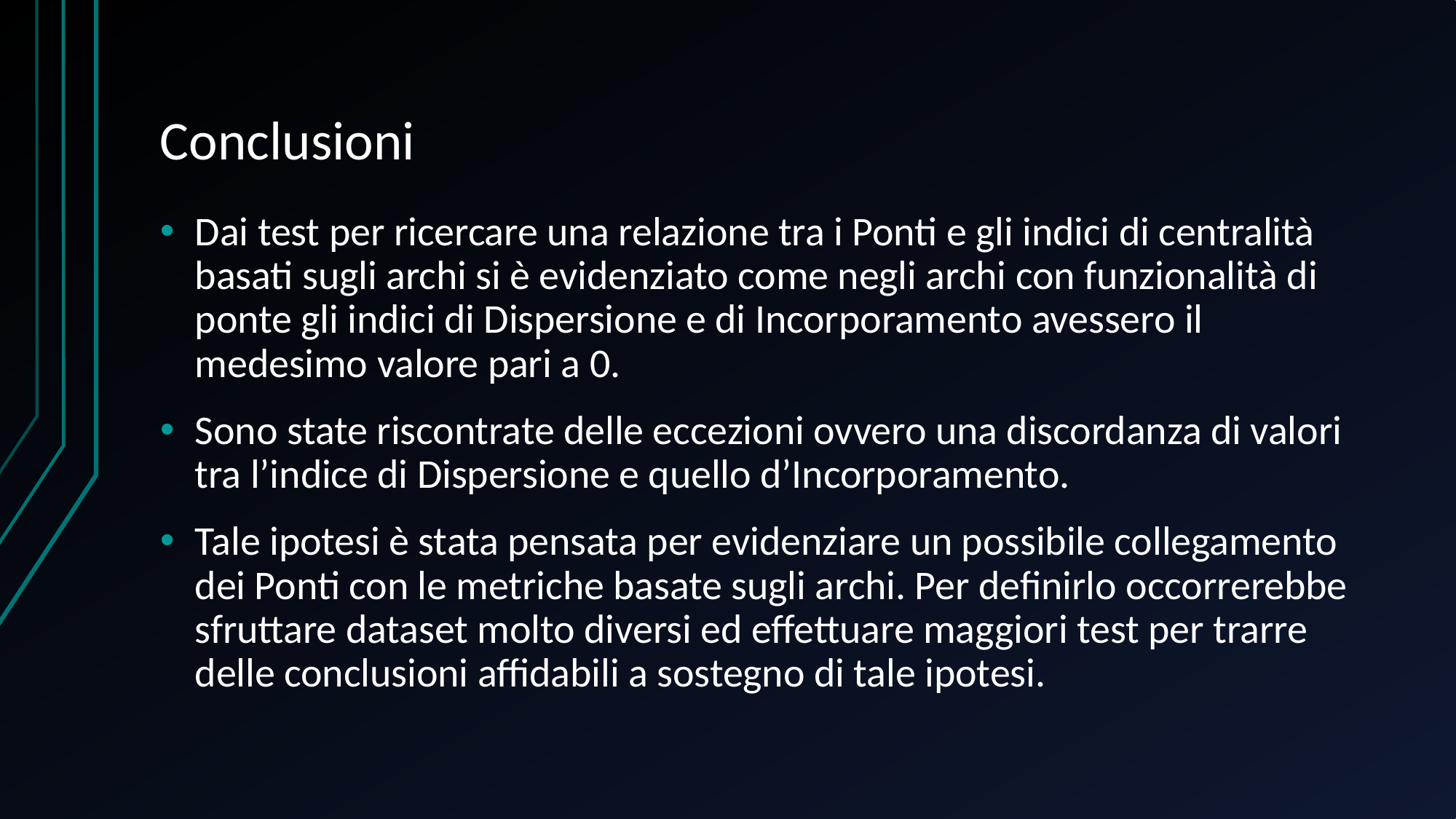

# Conclusioni
Dai test per ricercare una relazione tra i Ponti e gli indici di centralità basati sugli archi si è evidenziato come negli archi con funzionalità di ponte gli indici di Dispersione e di Incorporamento avessero il medesimo valore pari a 0.
Sono state riscontrate delle eccezioni ovvero una discordanza di valori tra l’indice di Dispersione e quello d’Incorporamento.
Tale ipotesi è stata pensata per evidenziare un possibile collegamento dei Ponti con le metriche basate sugli archi. Per definirlo occorrerebbe sfruttare dataset molto diversi ed effettuare maggiori test per trarre delle conclusioni affidabili a sostegno di tale ipotesi.